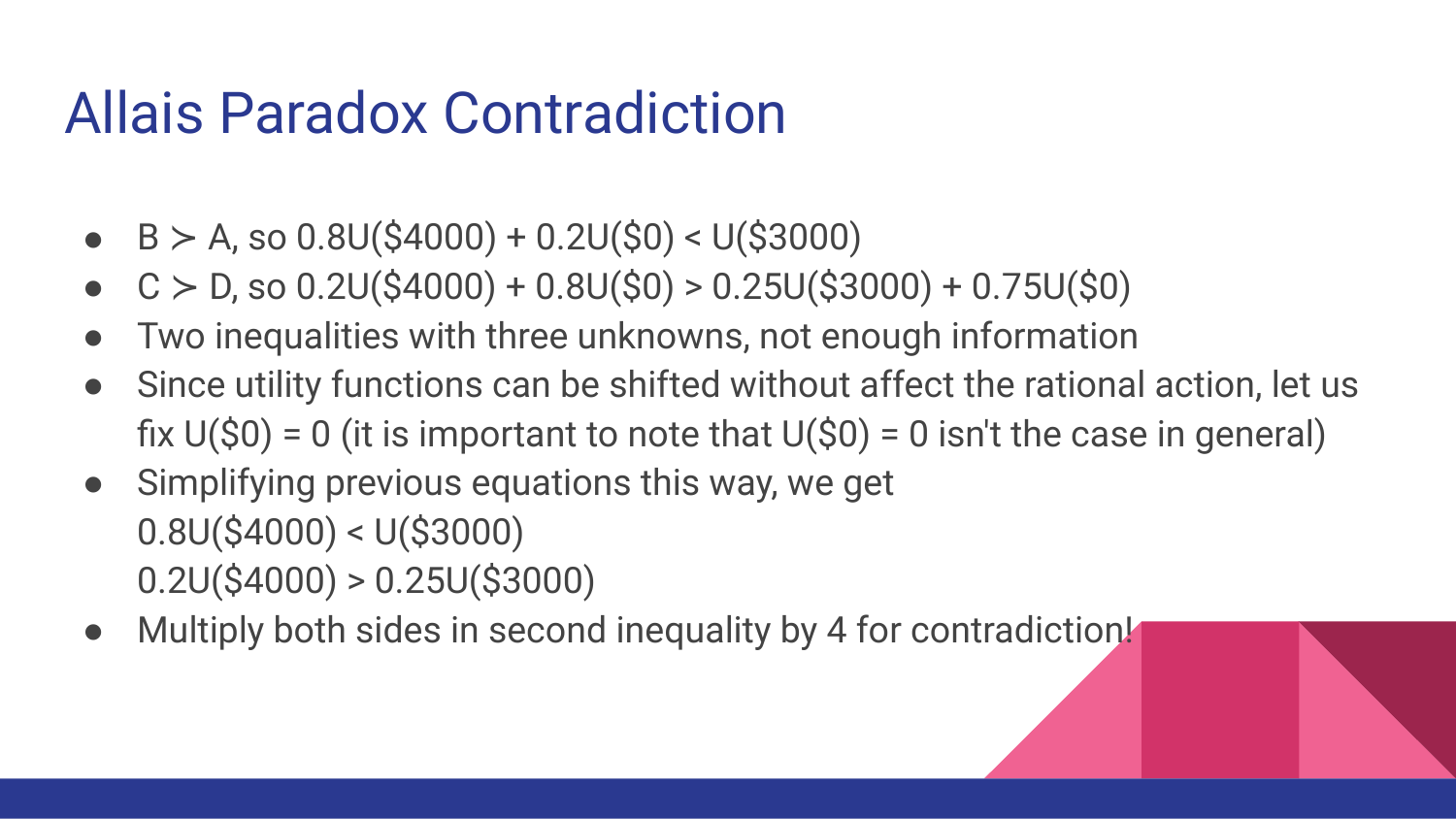

# Allais Paradox Contradiction
B ≻ A, so 0.8U($4000) + 0.2U($0) < U($3000)
C ≻ D, so 0.2U($4000) + 0.8U($0) > 0.25U($3000) + 0.75U($0)
Two inequalities with three unknowns, not enough information
Since utility functions can be shifted without affect the rational action, let us fix U($0) = 0 (it is important to note that U($0) = 0 isn't the case in general)
Simplifying previous equations this way, we get
0.8U($4000) < U($3000)
0.2U($4000) > 0.25U($3000)
Multiply both sides in second inequality by 4 for contradiction!